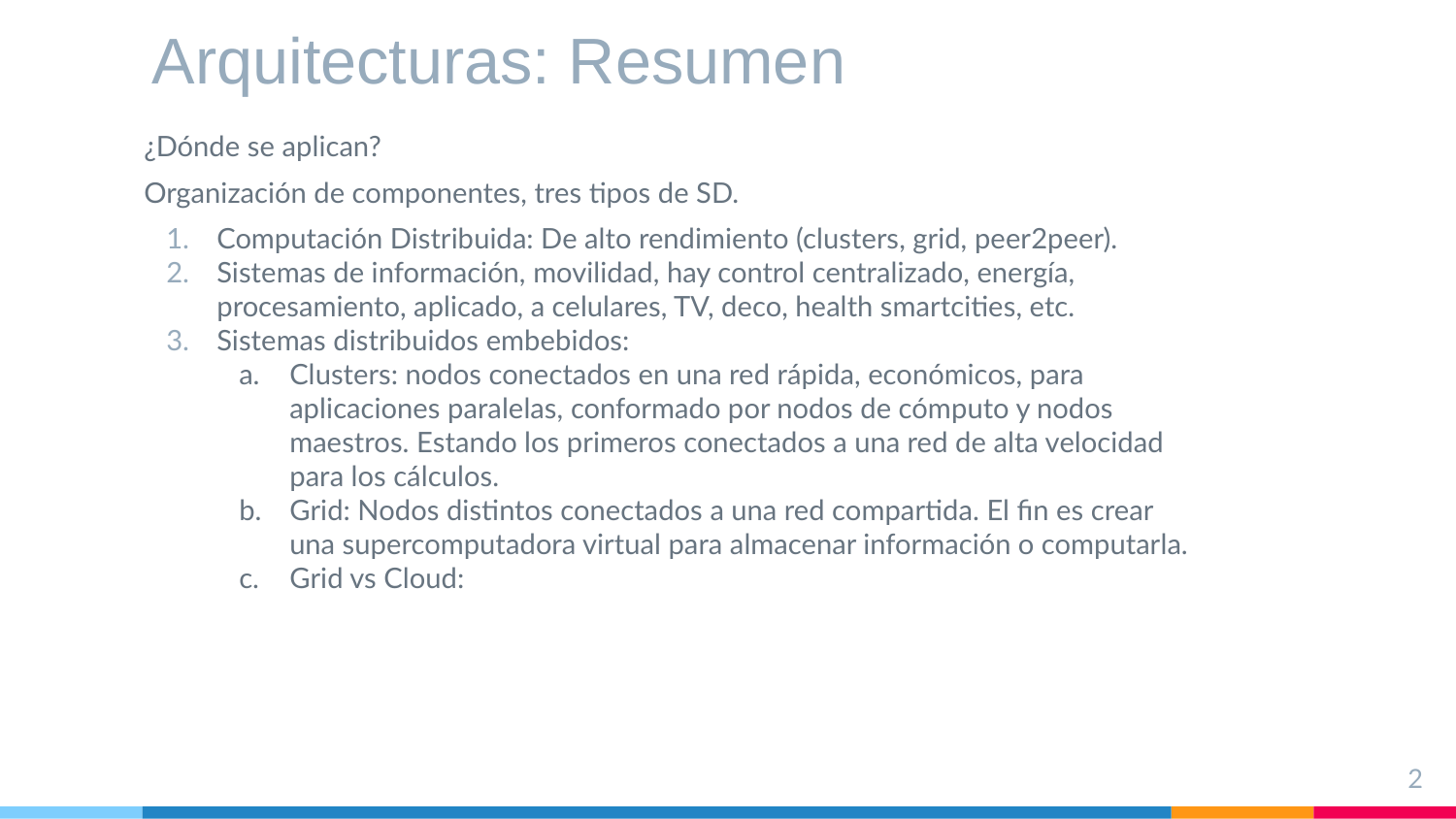

# Arquitecturas: Resumen
¿Dónde se aplican?
Organización de componentes, tres tipos de SD.
Computación Distribuida: De alto rendimiento (clusters, grid, peer2peer).
Sistemas de información, movilidad, hay control centralizado, energía, procesamiento, aplicado, a celulares, TV, deco, health smartcities, etc.
Sistemas distribuidos embebidos:
Clusters: nodos conectados en una red rápida, económicos, para aplicaciones paralelas, conformado por nodos de cómputo y nodos maestros. Estando los primeros conectados a una red de alta velocidad para los cálculos.
Grid: Nodos distintos conectados a una red compartida. El fin es crear una supercomputadora virtual para almacenar información o computarla.
Grid vs Cloud:
2